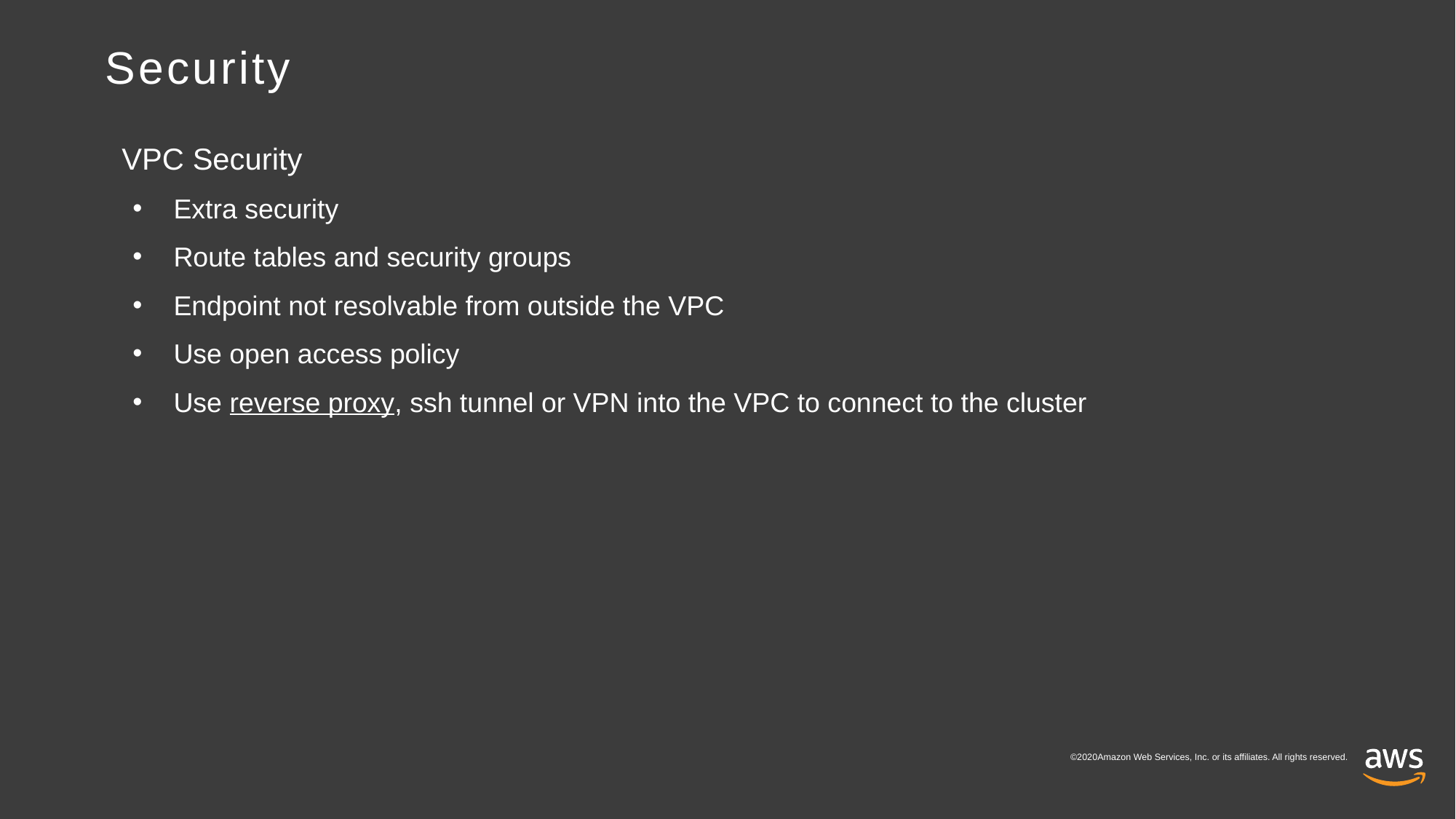

# Security
  VPC Security
Extra security
Route tables and security groups
Endpoint not resolvable from outside the VPC
Use open access policy
Use reverse proxy, ssh tunnel or VPN into the VPC to connect to the cluster